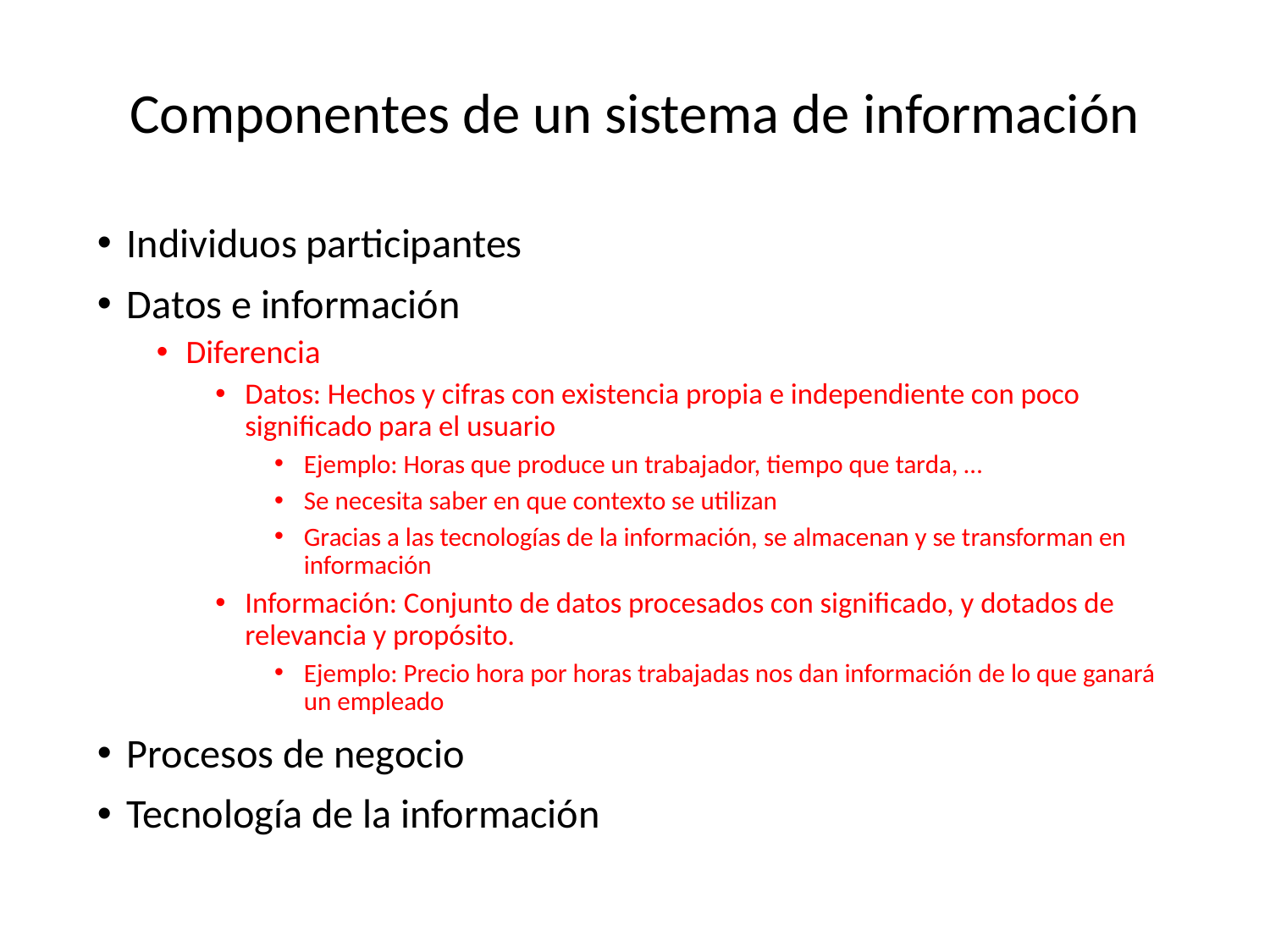

Componentes de un sistema de información
Individuos participantes
Datos e información
Diferencia
Datos: Hechos y cifras con existencia propia e independiente con poco significado para el usuario
Ejemplo: Horas que produce un trabajador, tiempo que tarda, …
Se necesita saber en que contexto se utilizan
Gracias a las tecnologías de la información, se almacenan y se transforman en información
Información: Conjunto de datos procesados con significado, y dotados de relevancia y propósito.
Ejemplo: Precio hora por horas trabajadas nos dan información de lo que ganará un empleado
Procesos de negocio
Tecnología de la información